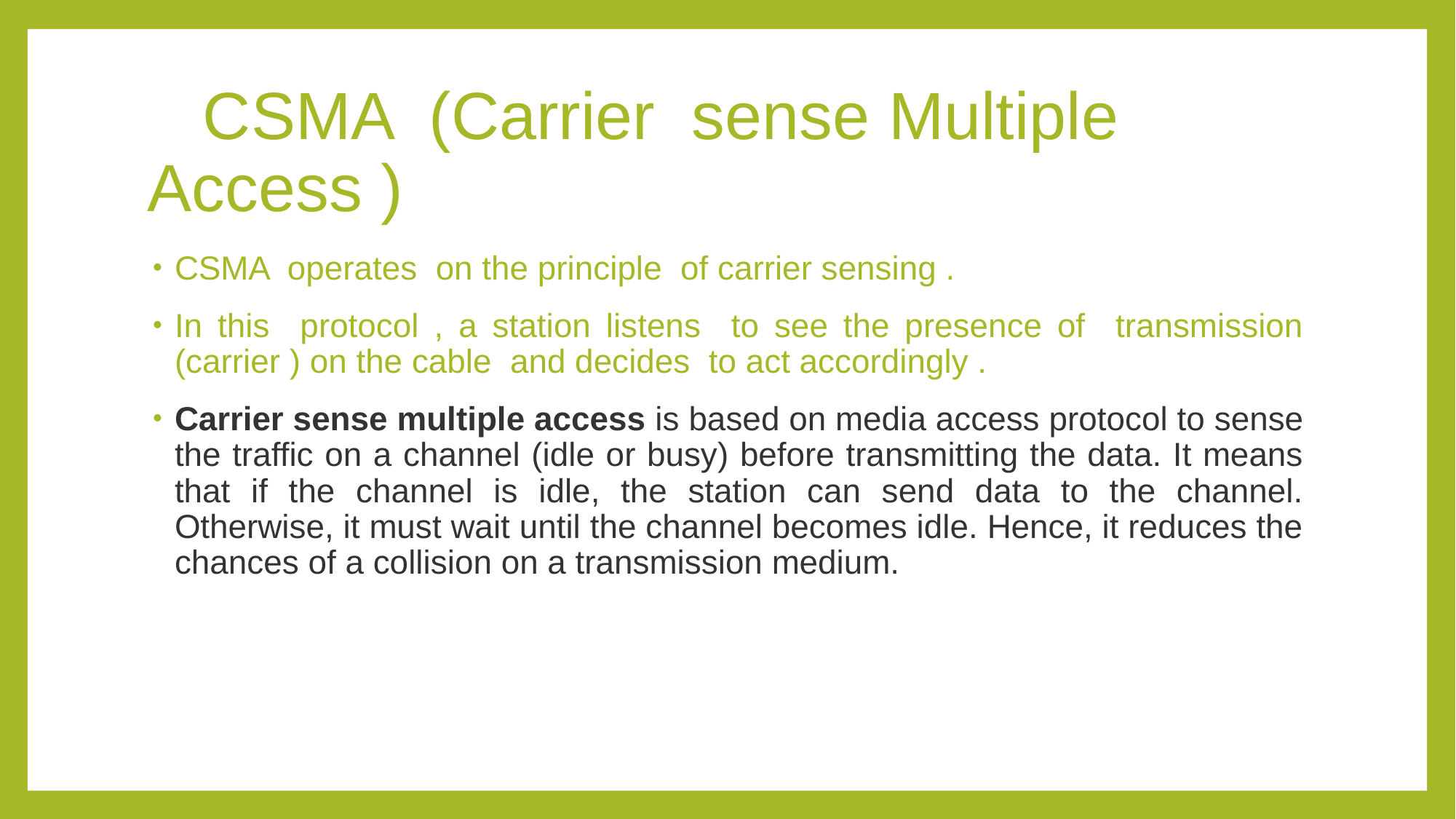

# CSMA  (Carrier  sense Multiple  Access )
CSMA  operates  on the principle  of carrier sensing .
In this  protocol , a station listens  to see the presence of  transmission (carrier ) on the cable  and decides  to act accordingly .
Carrier sense multiple access is based on media access protocol to sense the traffic on a channel (idle or busy) before transmitting the data. It means that if the channel is idle, the station can send data to the channel. Otherwise, it must wait until the channel becomes idle. Hence, it reduces the chances of a collision on a transmission medium.